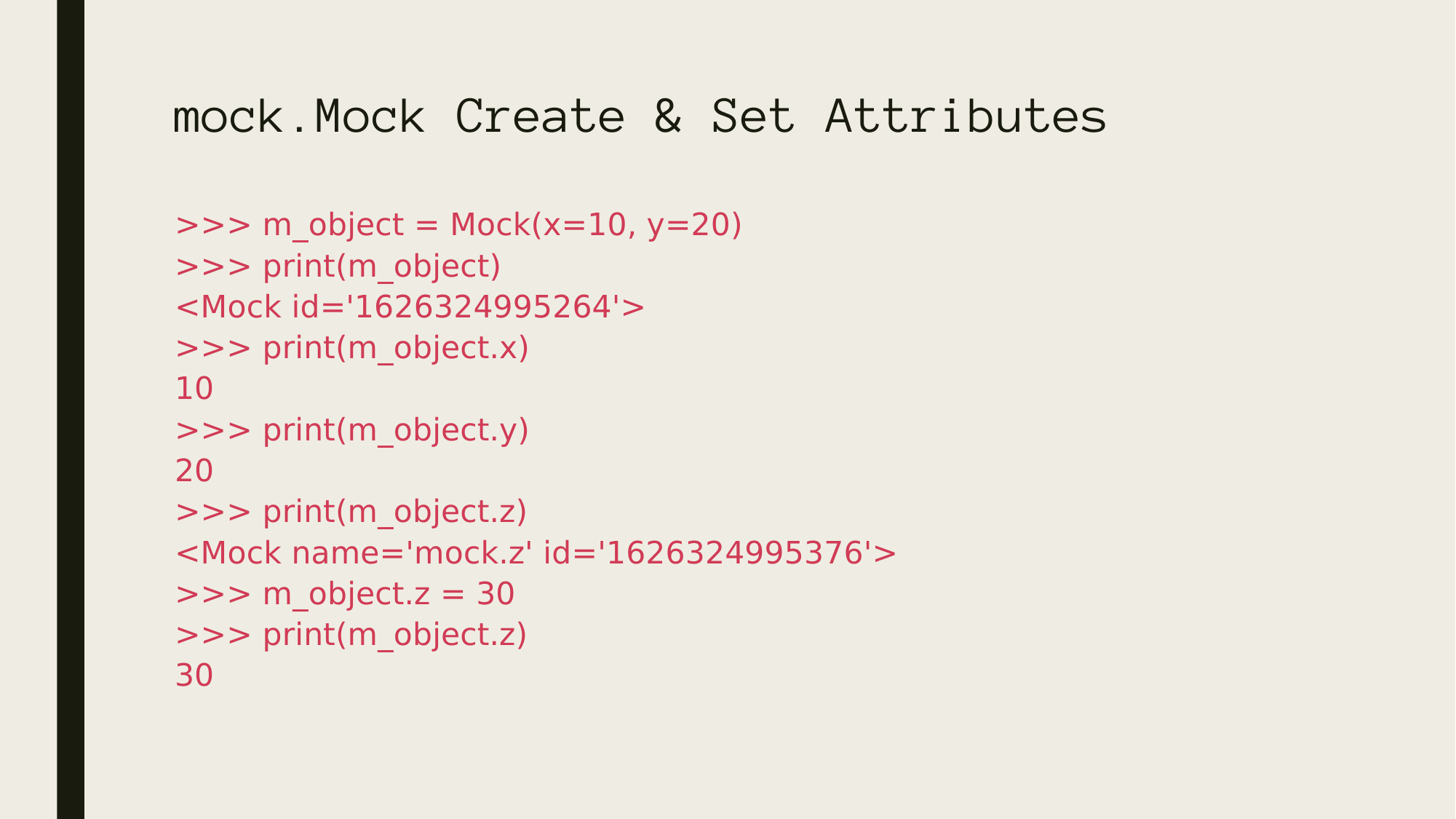

# mock.Mock Create & Set Attributes
>>> m_object = Mock(x=10, y=20)
>>> print(m_object)
<Mock id='1626324995264'>
>>> print(m_object.x)
10
>>> print(m_object.y)
20
>>> print(m_object.z)
<Mock name='mock.z' id='1626324995376'>
>>> m_object.z = 30
>>> print(m_object.z)
30